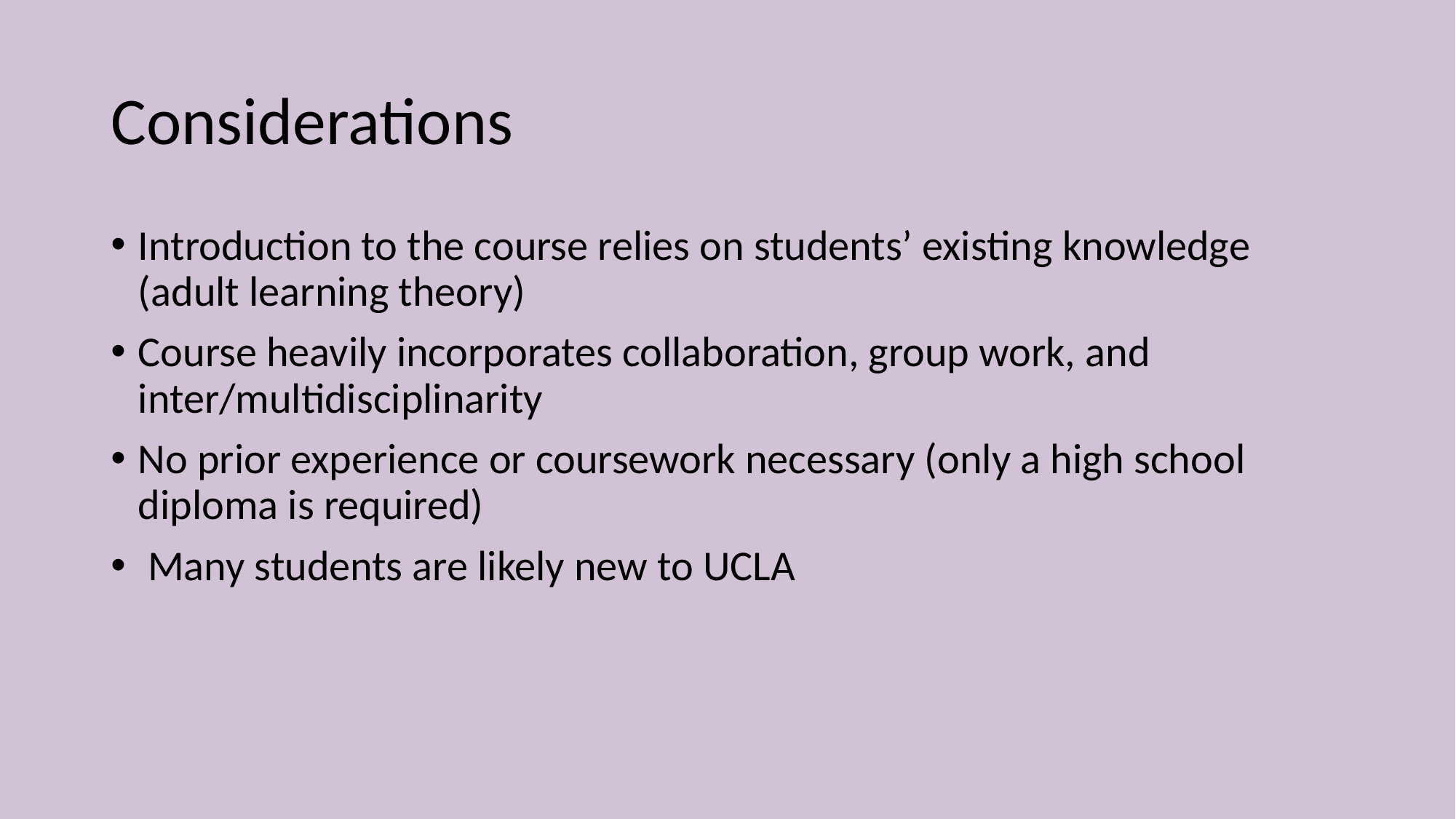

# Considerations
Introduction to the course relies on students’ existing knowledge (adult learning theory)
Course heavily incorporates collaboration, group work, and inter/multidisciplinarity
No prior experience or coursework necessary (only a high school diploma is required)
 Many students are likely new to UCLA